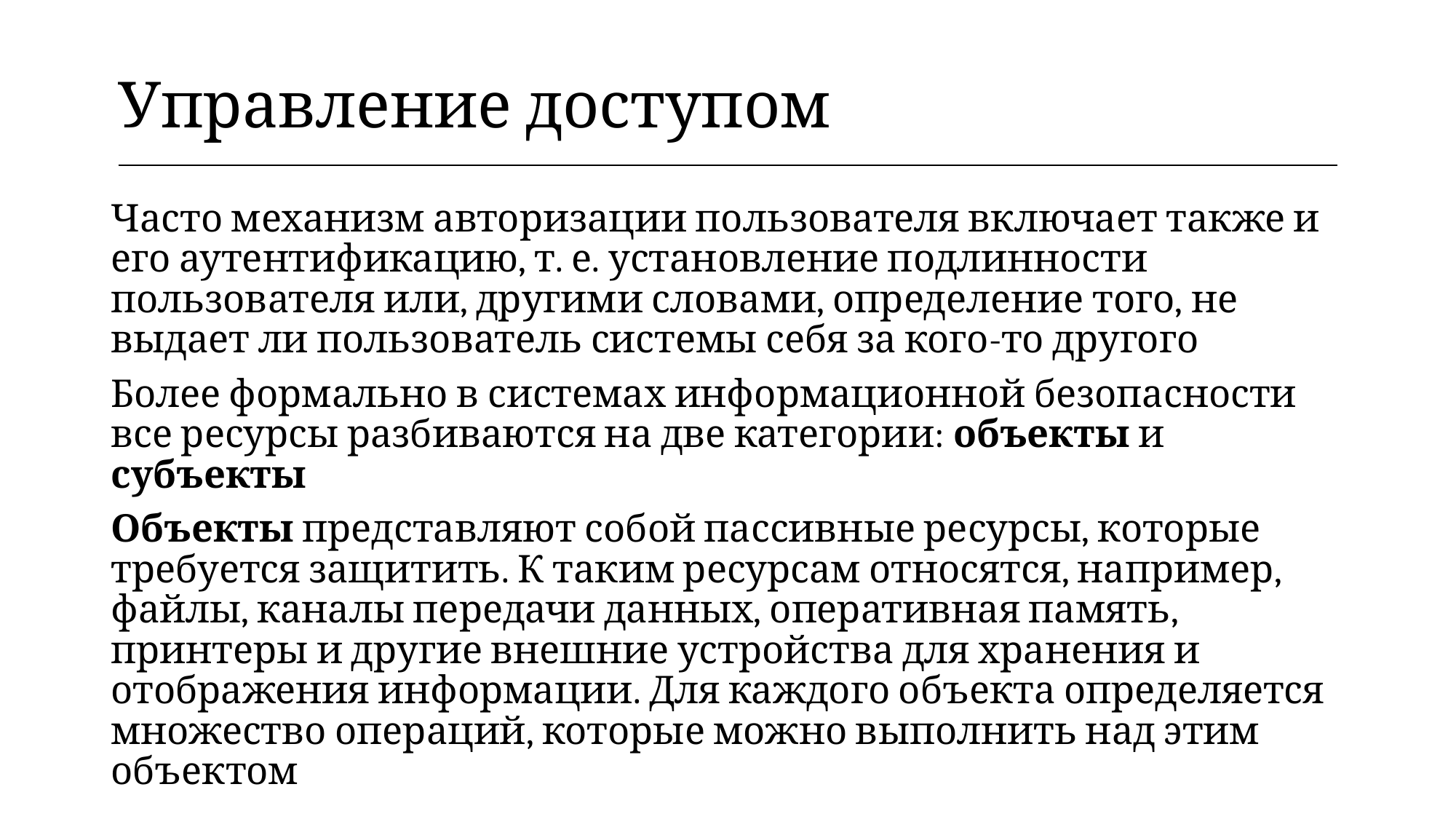

| Управление доступом |
| --- |
Часто механизм авторизации пользователя включает также и его аутентификацию, т. е. установление подлинности пользователя или, другими словами, определение того, не выдает ли пользователь системы себя за кого-то другого
Более формально в системах информационной безопасности все ресурсы разбиваются на две категории: объекты и субъекты
Объекты представляют собой пассивные ресурсы, которые требуется защитить. К таким ресурсам относятся, например, файлы, каналы передачи данных, оперативная память, принтеры и другие внешние устройства для хранения и отображения информации. Для каждого объекта определяется множество операций, которые можно выполнить над этим объектом